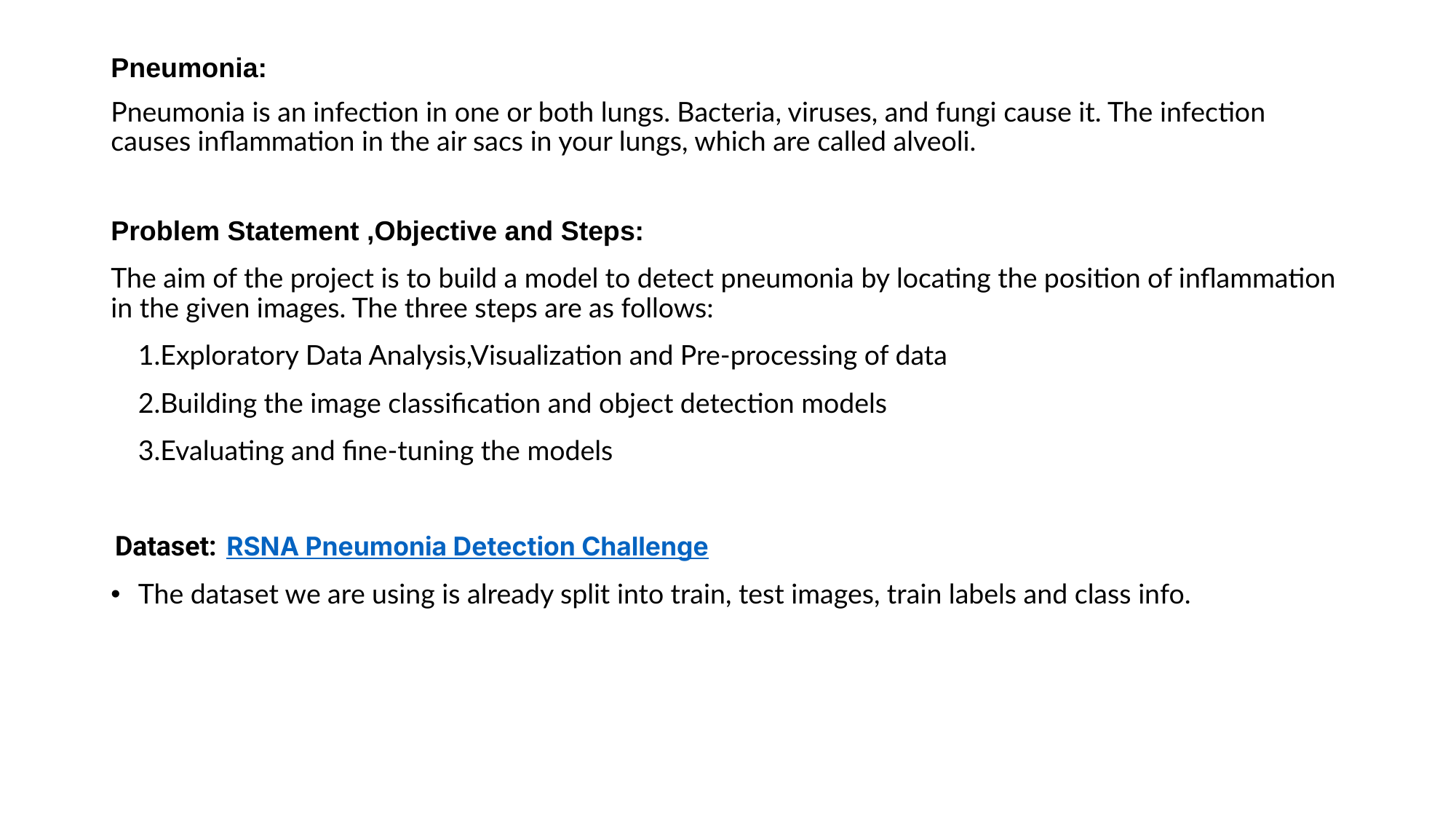

Pneumonia:
Pneumonia is an infection in one or both lungs. Bacteria, viruses, and fungi cause it. The infection causes inflammation in the air sacs in your lungs, which are called alveoli.

Problem Statement ,Objective and Steps:
The aim of the project is to build a model to detect pneumonia by locating the position of inflammation in the given images. The three steps are as follows:
1.Exploratory Data Analysis,Visualization and Pre-processing of data
2.Building the image classification and object detection models
3.Evaluating and fine-tuning the models
 Dataset: RSNA Pneumonia Detection Challenge
The dataset we are using is already split into train, test images, train labels and class info.